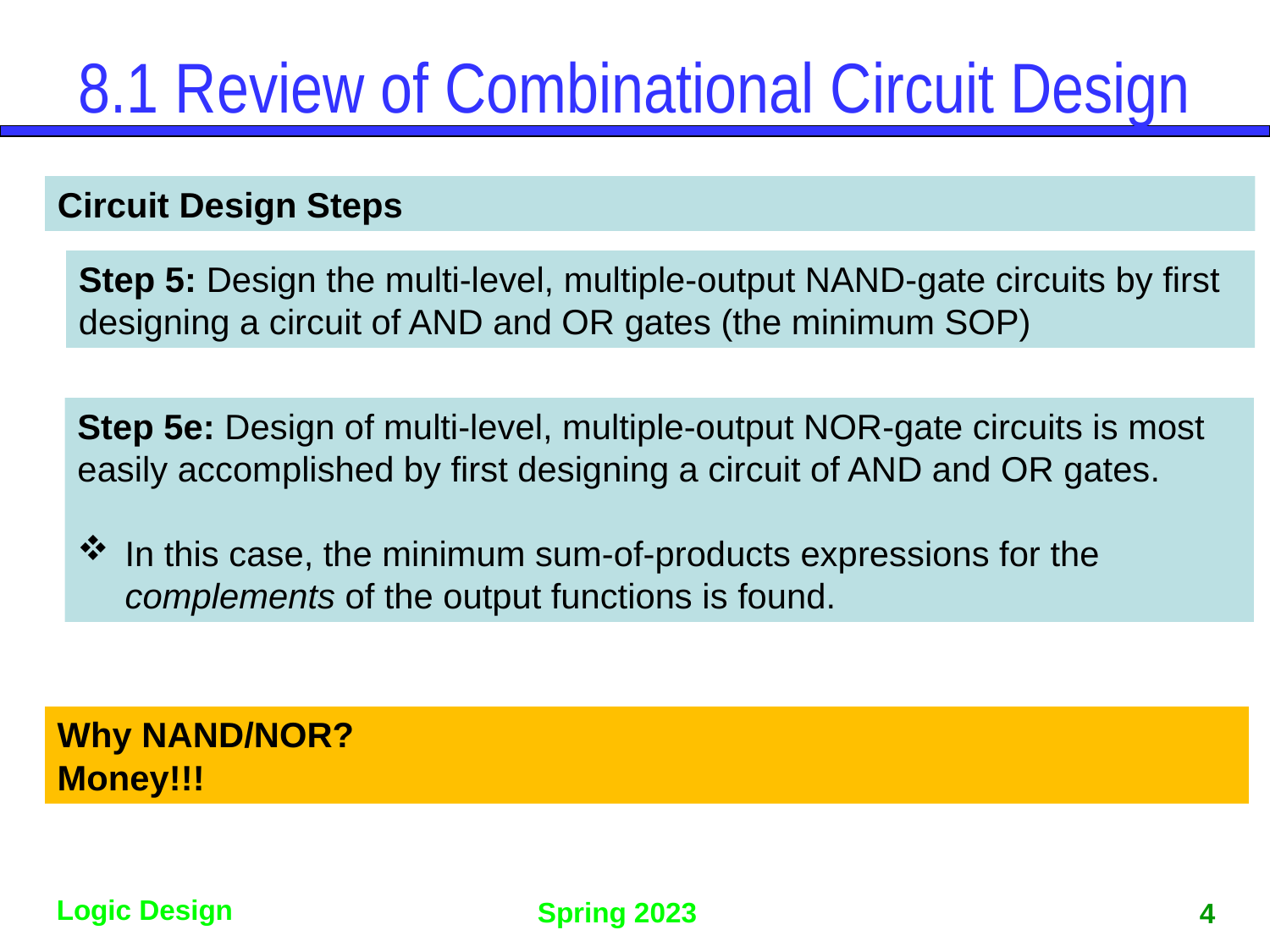

8.1 Review of Combinational Circuit Design
Circuit Design Steps
Step 5: Design the multi-level, multiple-output NAND-gate circuits by first designing a circuit of AND and OR gates (the minimum SOP)
Step 5e: Design of multi-level, multiple-output NOR-gate circuits is most easily accomplished by first designing a circuit of AND and OR gates.

In this case, the minimum sum-of-products expressions for the complements of the output functions is found.
Why NAND/NOR?
Money!!!
4